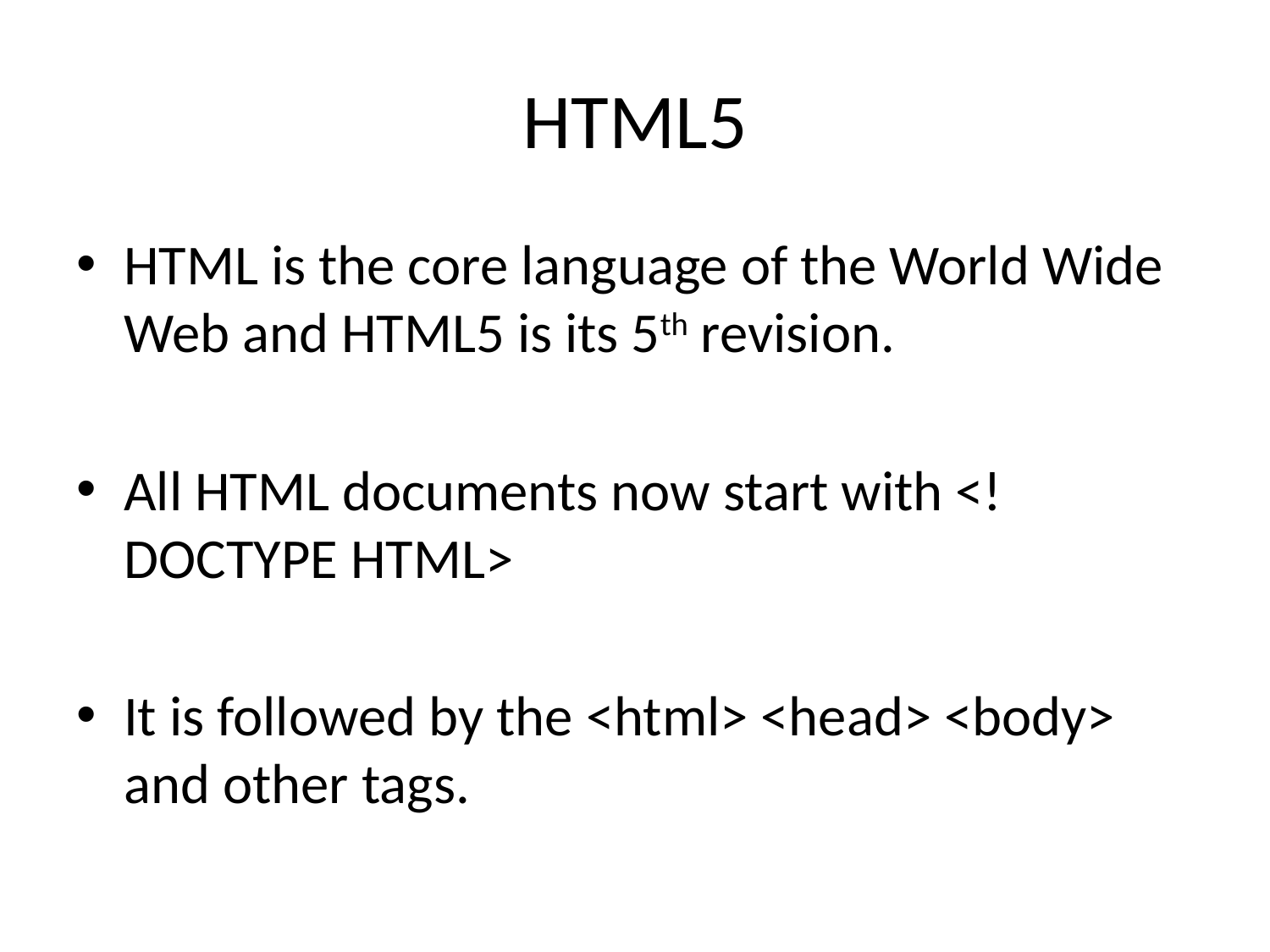

# HTML5
HTML is the core language of the World Wide Web and HTML5 is its 5th revision.

All HTML documents now start with <!DOCTYPE HTML>

It is followed by the <html> <head> <body> and other tags.